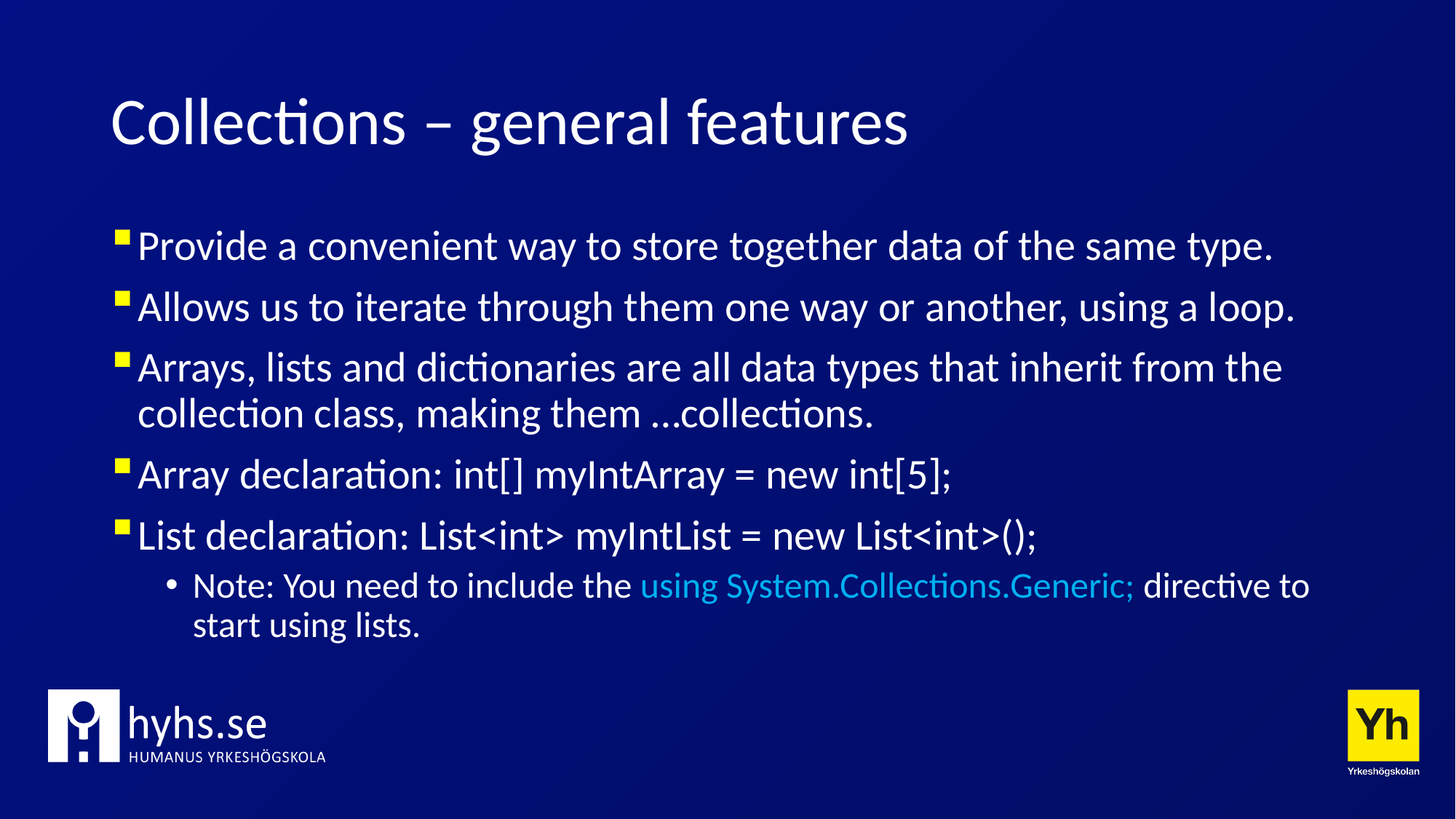

# Collections – general features
Provide a convenient way to store together data of the same type.
Allows us to iterate through them one way or another, using a loop.
Arrays, lists and dictionaries are all data types that inherit from the collection class, making them …collections.
Array declaration: int[] myIntArray = new int[5];
List declaration: List<int> myIntList = new List<int>();
Note: You need to include the using System.Collections.Generic; directive to start using lists.